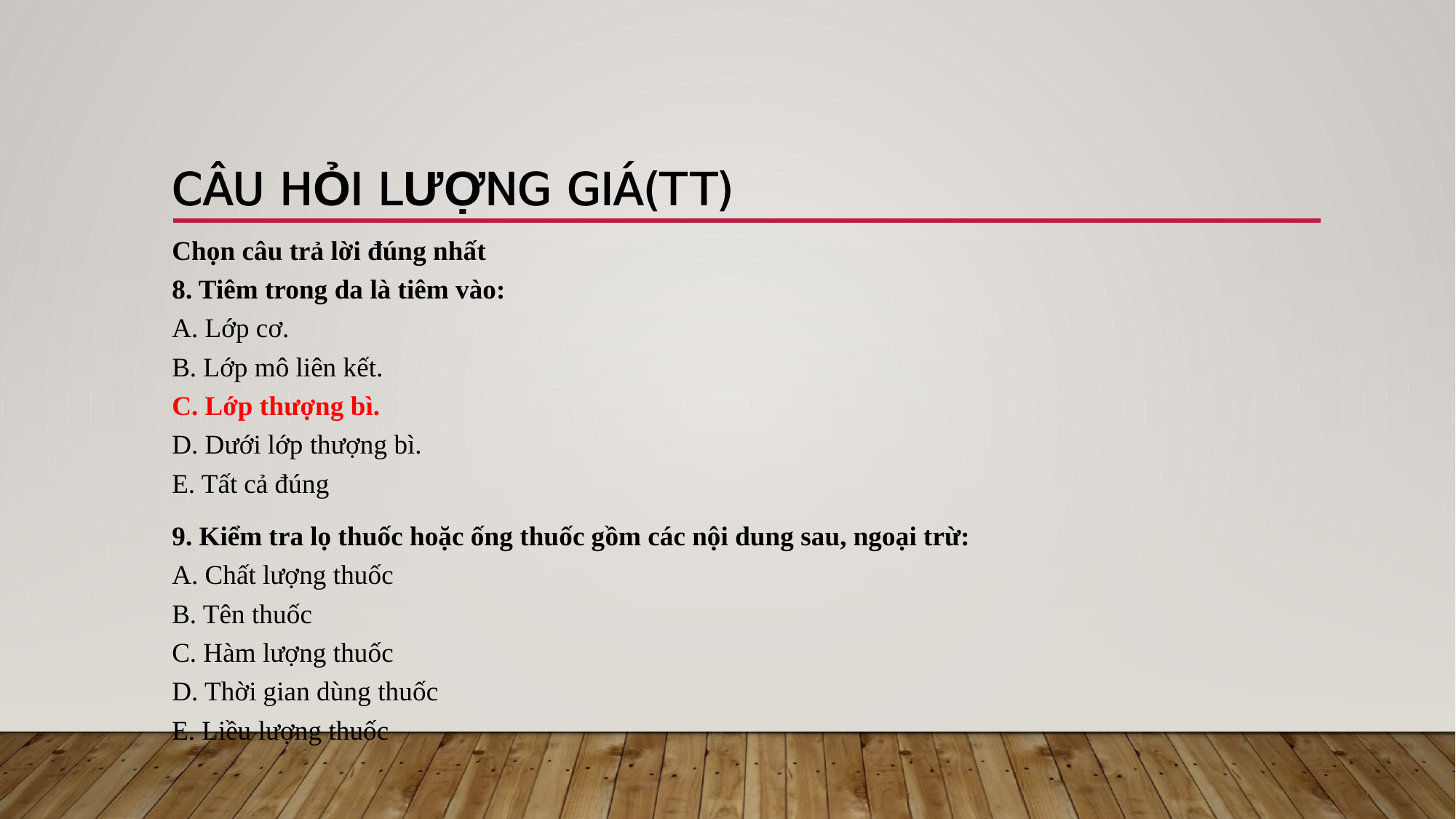

# CÂU HỎI LƯỢNG GIÁ(tt)
Chọn câu trả lời đúng nhất 
8. Tiêm trong da là tiêm vào: 
A. Lớp cơ. 
B. Lớp mô liên kết. 
C. Lớp thượng bì. 
D. Dưới lớp thượng bì. 
E. Tất cả đúng
9. Kiểm tra lọ thuốc hoặc ống thuốc gồm các nội dung sau, ngoại trừ:
A. Chất lượng thuốc 
B. Tên thuốc 
C. Hàm lượng thuốc 
D. Thời gian dùng thuốc 
E. Liều lượng thuốc